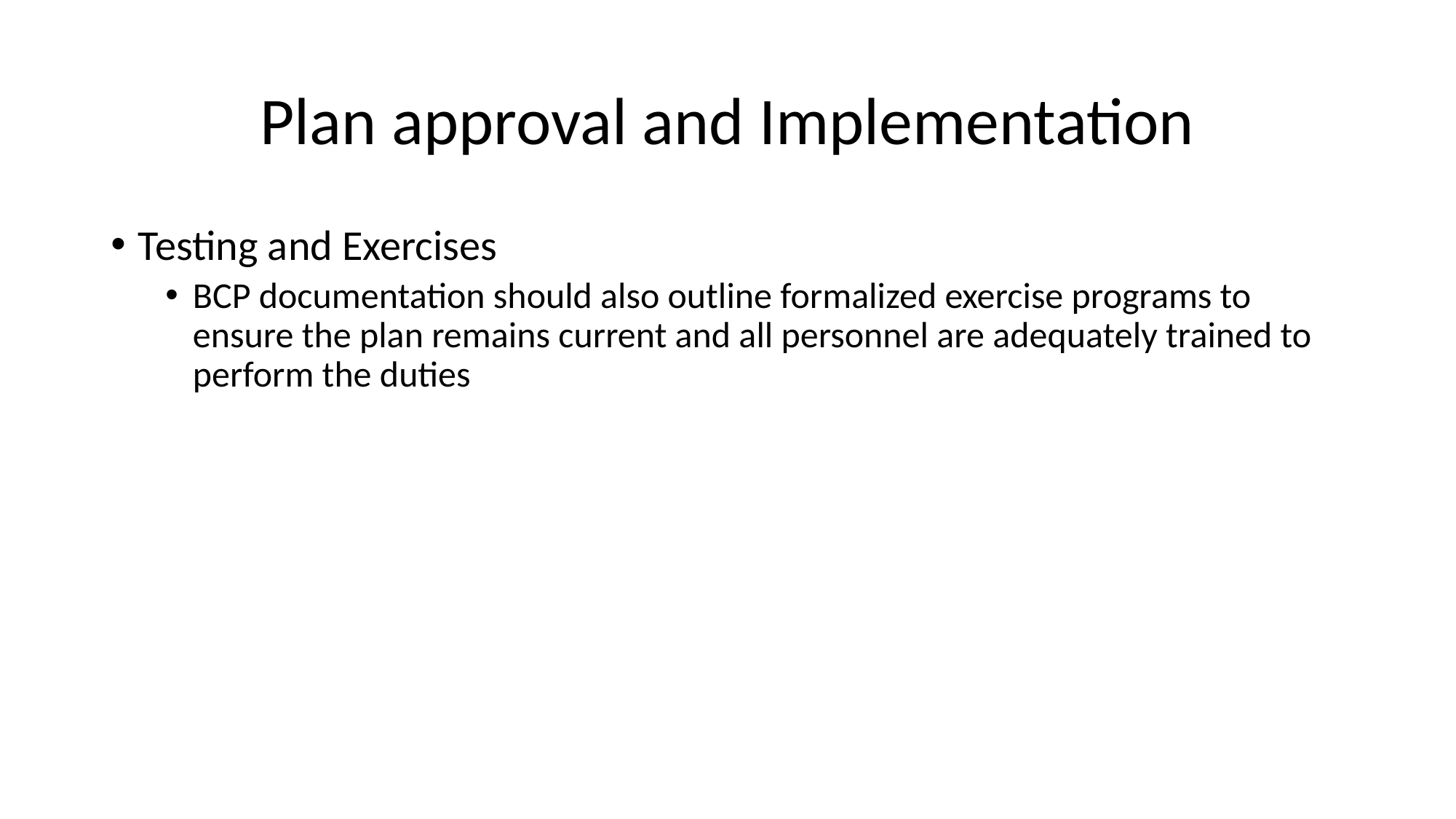

# Plan approval and Implementation
Testing and Exercises
BCP documentation should also outline formalized exercise programs to ensure the plan remains current and all personnel are adequately trained to perform the duties